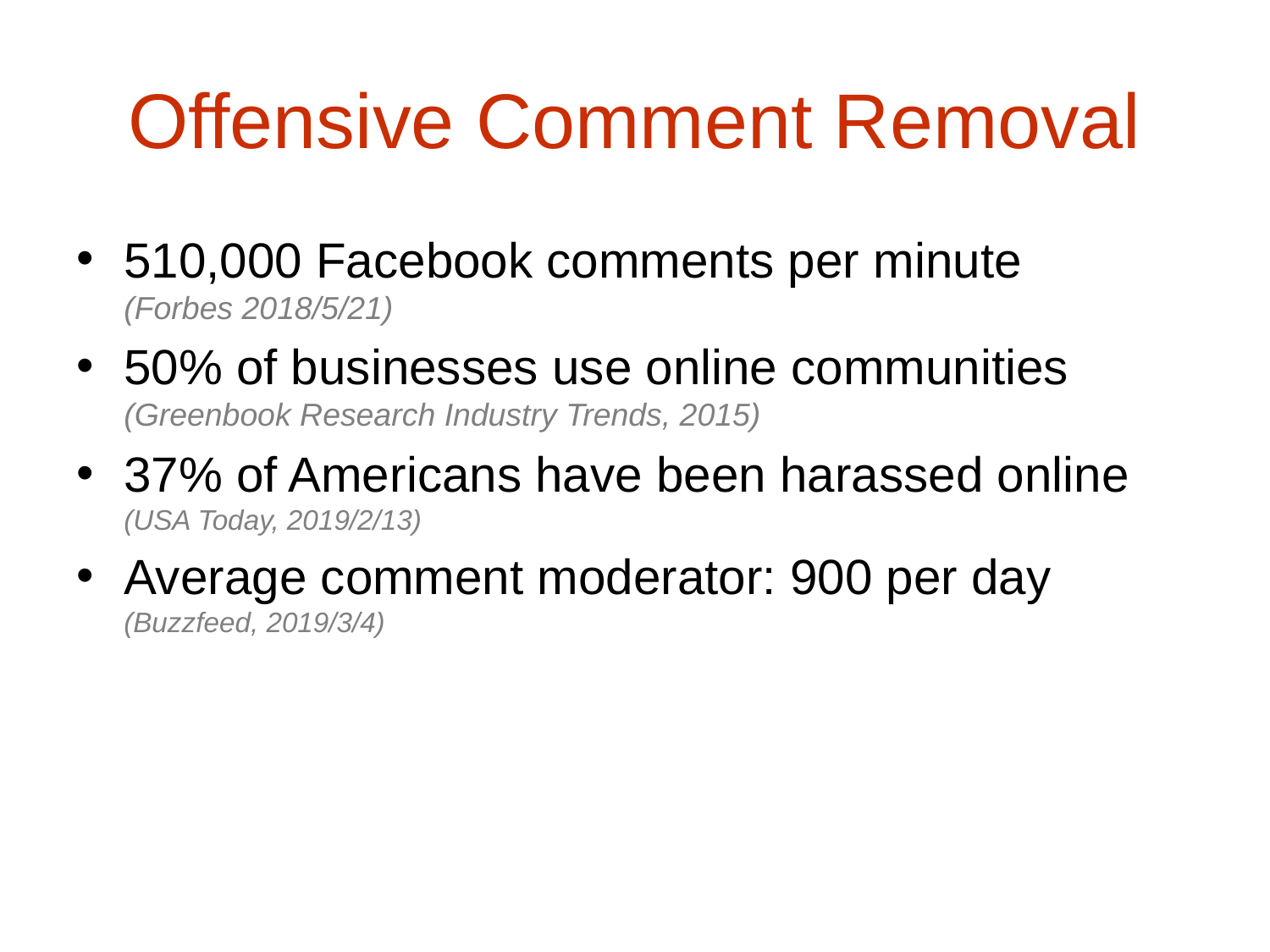

# Offensive Comment Removal
510,000 Facebook comments per minute     (Forbes 2018/5/21)
50% of businesses use online communities (Greenbook Research Industry Trends, 2015)
37% of Americans have been harassed online (USA Today, 2019/2/13)
Average comment moderator: 900 per day (Buzzfeed, 2019/3/4)